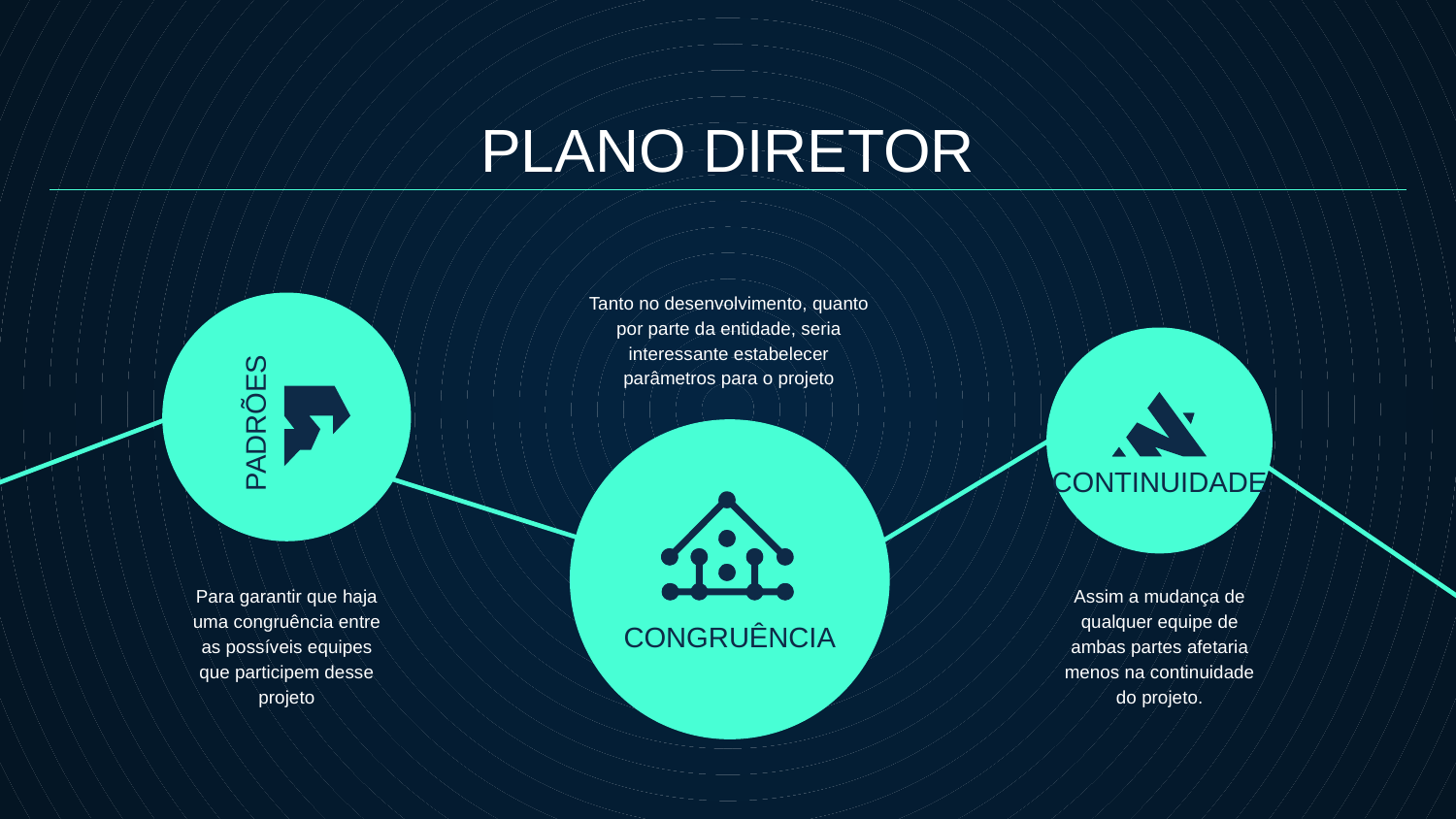

# PLANO DIRETOR
Tanto no desenvolvimento, quanto por parte da entidade, seria interessante estabelecer parâmetros para o projeto

PADRÕES

CONTINUIDADE

Para garantir que haja uma congruência entre as possíveis equipes que participem desse projeto
Assim a mudança de qualquer equipe de ambas partes afetaria menos na continuidade do projeto.
CONGRUÊNCIA